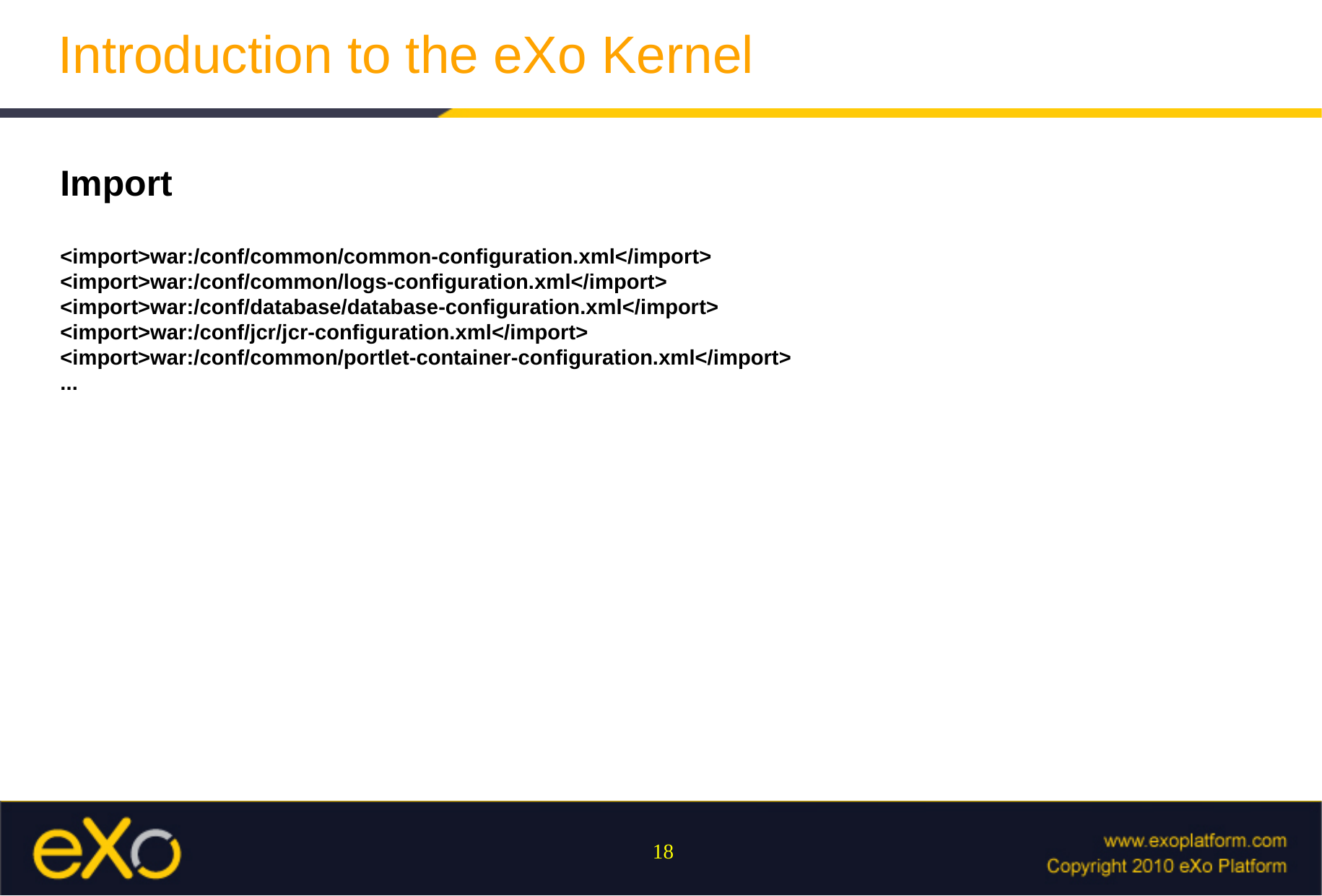

Introduction to the eXo Kernel
Import

<import>war:/conf/common/common-configuration.xml</import>
<import>war:/conf/common/logs-configuration.xml</import>
<import>war:/conf/database/database-configuration.xml</import>
<import>war:/conf/jcr/jcr-configuration.xml</import>
<import>war:/conf/common/portlet-container-configuration.xml</import>
...